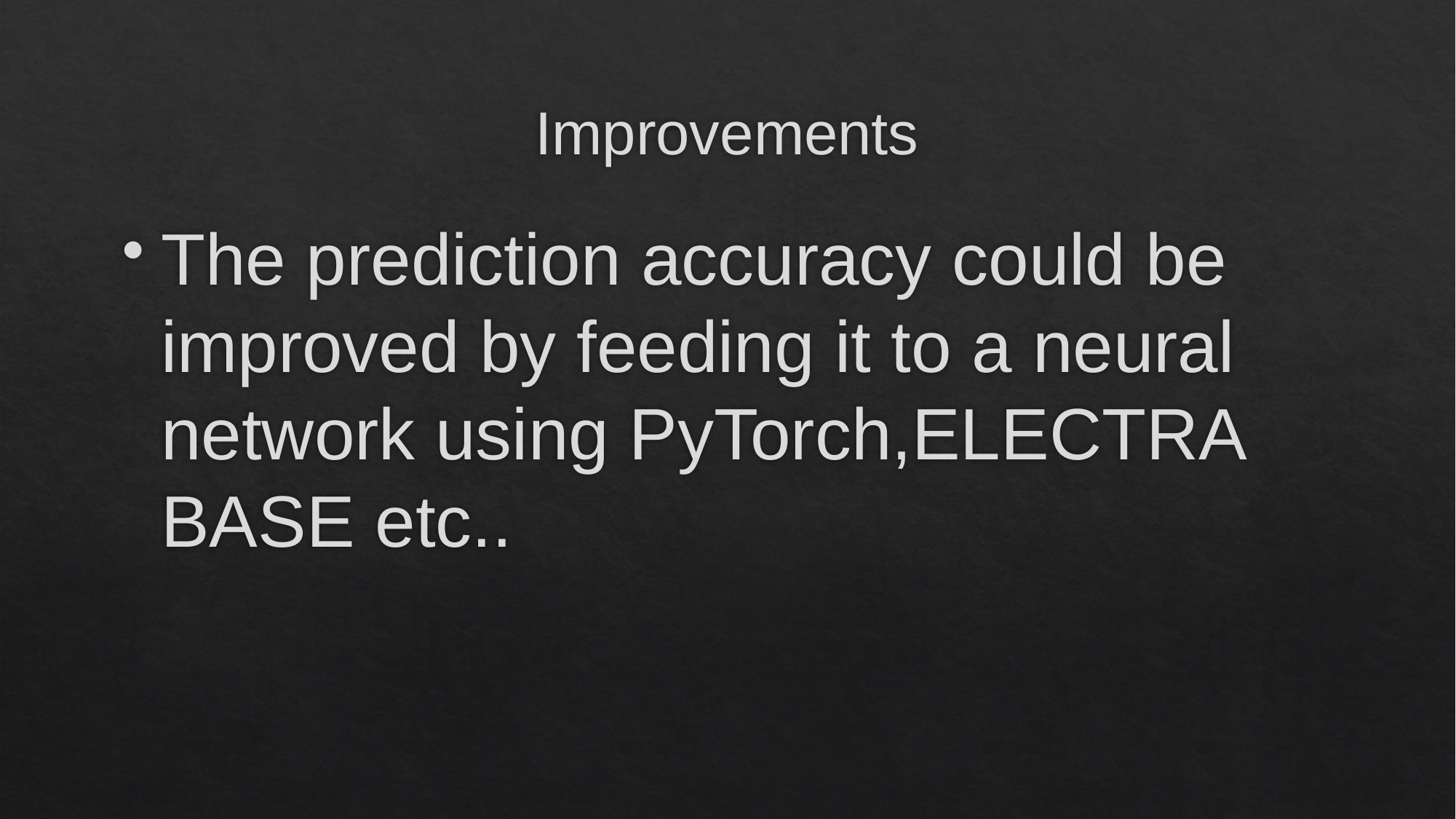

# Improvements
The prediction accuracy could be improved by feeding it to a neural network using PyTorch,ELECTRA BASE etc..